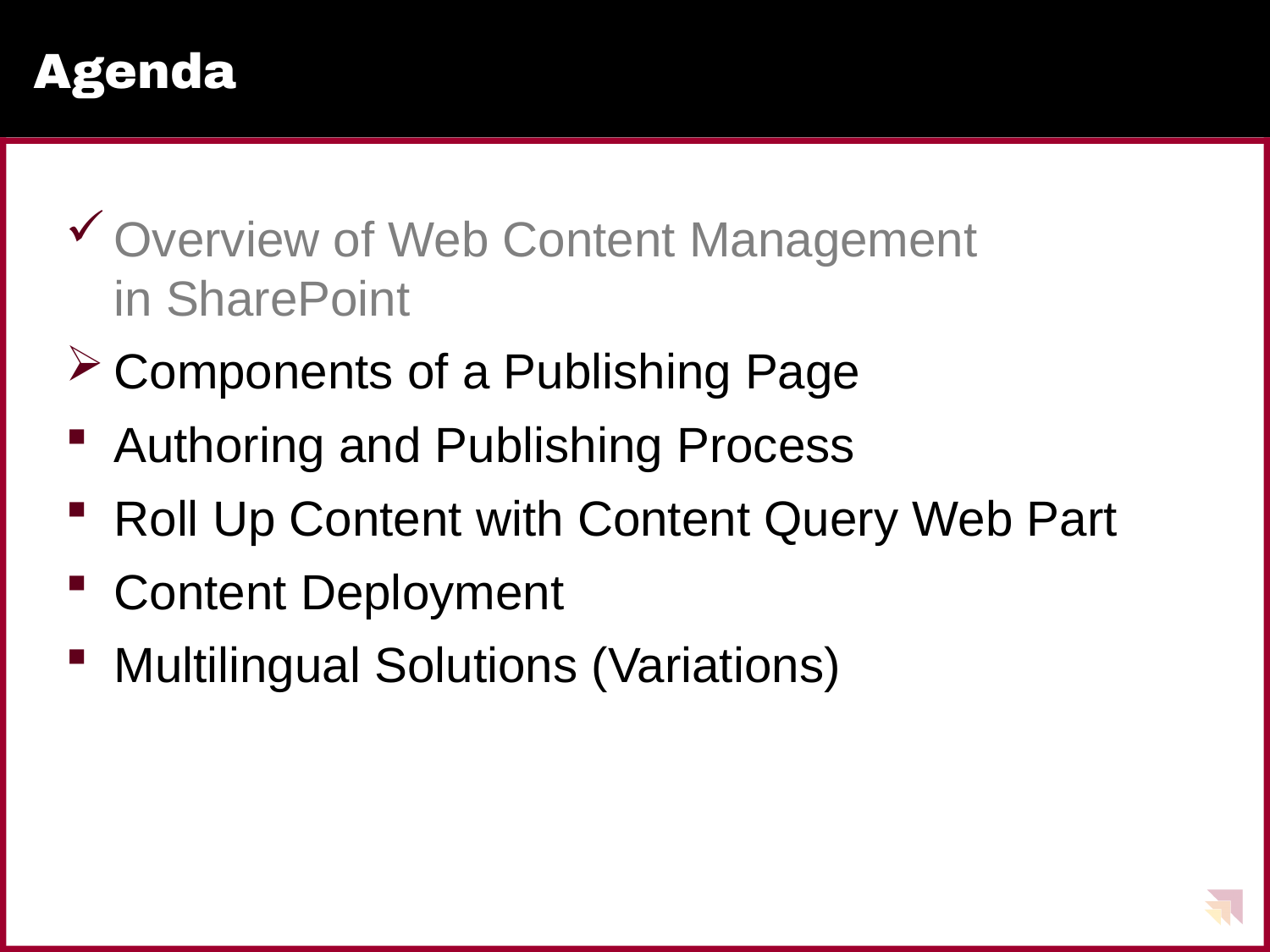

# Agenda
Overview of Web Content Management
in SharePoint
Components of a Publishing Page
Authoring and Publishing Process
Roll Up Content with Content Query Web Part
Content Deployment
Multilingual Solutions (Variations)